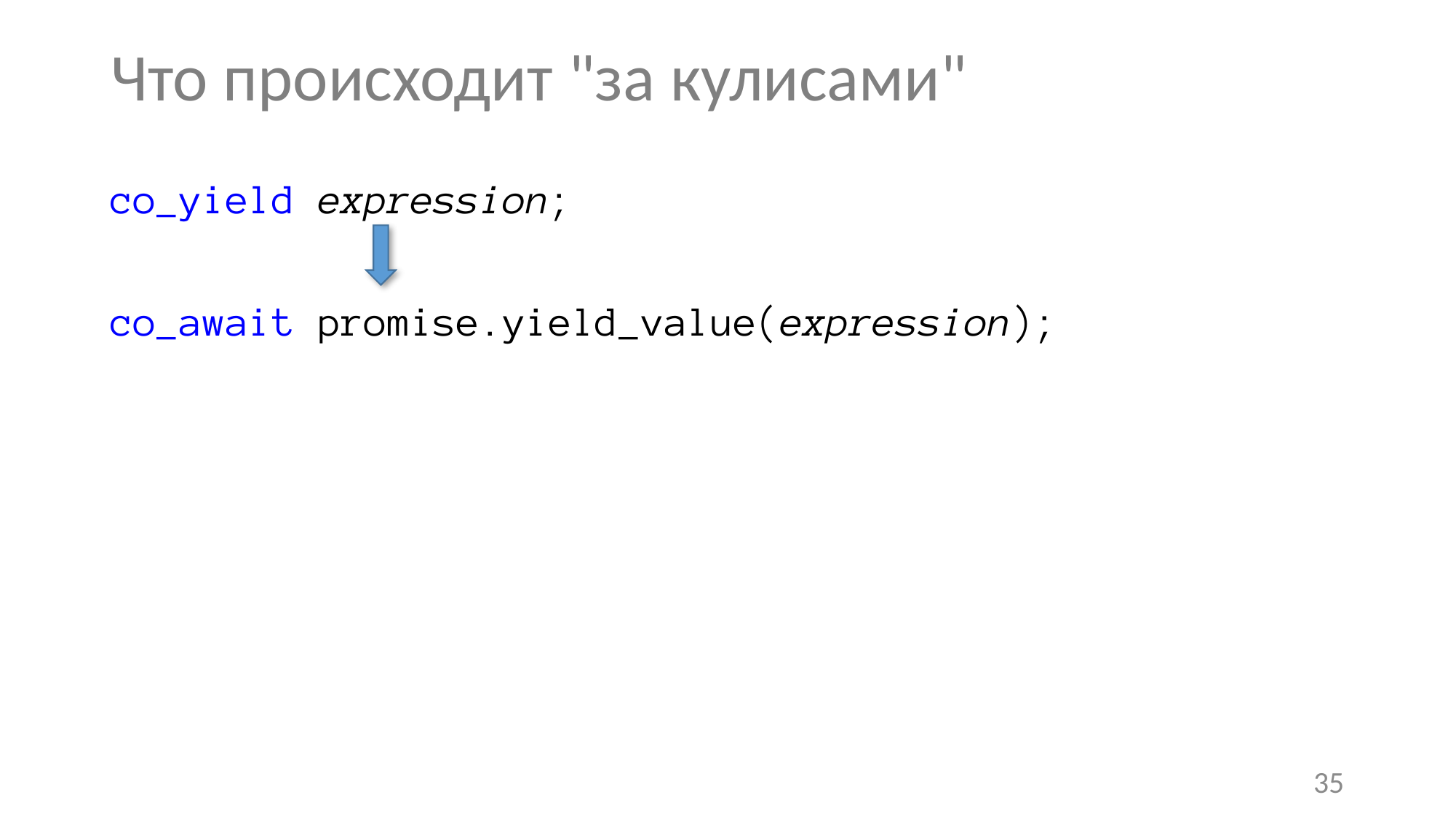

# Что происходит "за кулисами"
co_yield expression;

co_await promise.yield_value(expression);

35